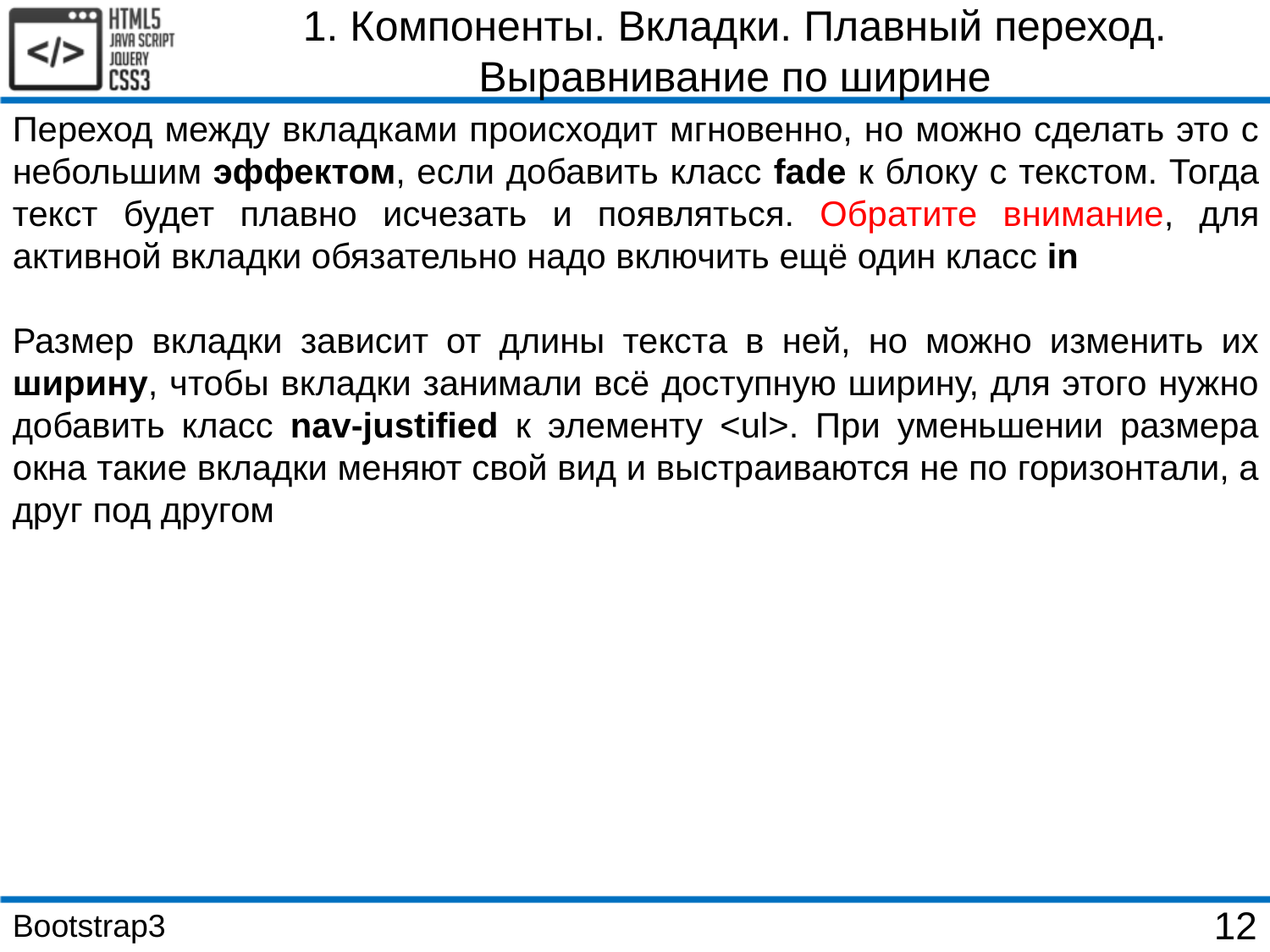

1. Компоненты. Вкладки. Плавный переход. Выравнивание по ширине
Переход между вкладками происходит мгновенно, но можно сделать это с небольшим эффектом, если добавить класс fade к блоку с текстом. Тогда текст будет плавно исчезать и появляться. Обратите внимание, для активной вкладки обязательно надо включить ещё один класс in

Размер вкладки зависит от длины текста в ней, но можно изменить их ширину, чтобы вкладки занимали всё доступную ширину, для этого нужно добавить класс nav-justified к элементу <ul>. При уменьшении размера окна такие вкладки меняют свой вид и выстраиваются не по горизонтали, а друг под другом
Bootstrap3
12